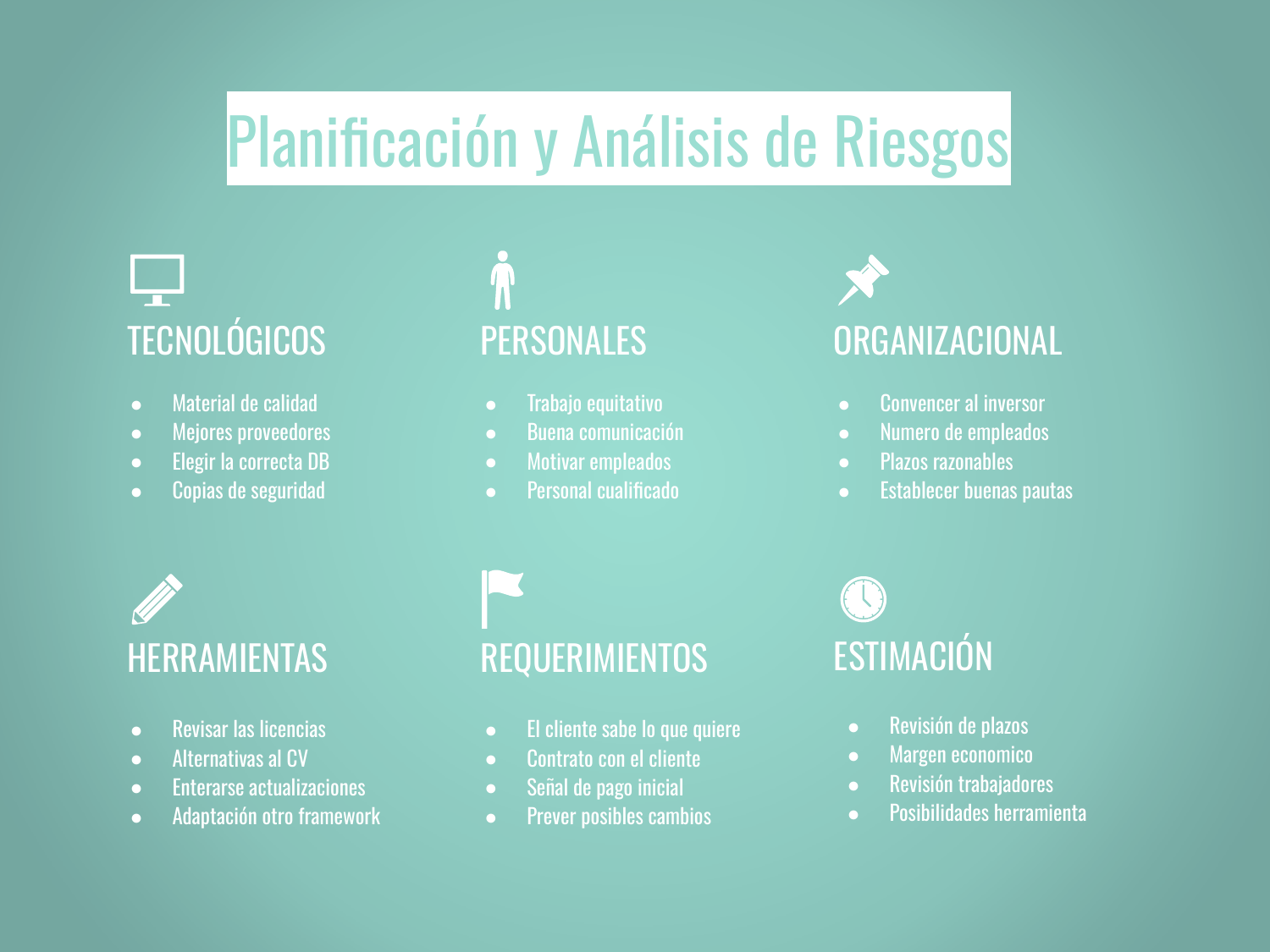

# Planificación y Análisis de Riesgos

TECNOLÓGICOS

PERSONALES

ORGANIZACIONAL

Material de calidad
Mejores proveedores
Elegir la correcta DB
Copias de seguridad

Trabajo equitativo
Buena comunicación
Motivar empleados
Personal cualificado

Convencer al inversor
Numero de empleados
Plazos razonables
Establecer buenas pautas

ESTIMACIÓN

HERRAMIENTAS

REQUERIMIENTOS

Revisión de plazos
Margen economico
Revisión trabajadores
Posibilidades herramienta

Revisar las licencias
Alternativas al CV
Enterarse actualizaciones
Adaptación otro framework

El cliente sabe lo que quiere
Contrato con el cliente
Señal de pago inicial
Prever posibles cambios